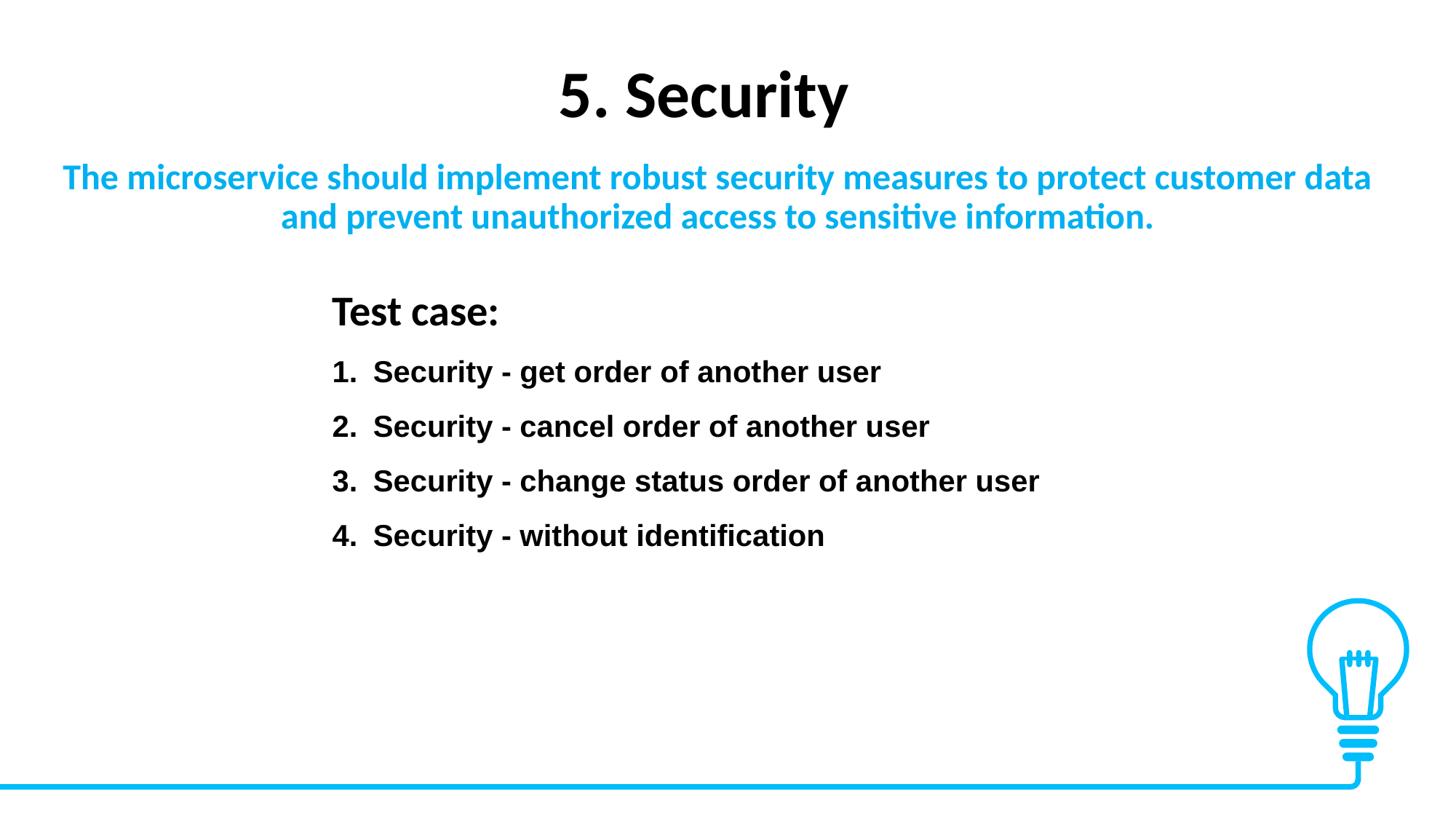

5. Security
The microservice should implement robust security measures to protect customer data and prevent unauthorized access to sensitive information.

Test case:
Security - get order of another user
Security - cancel order of another user
Security - change status order of another user
Security - without identification